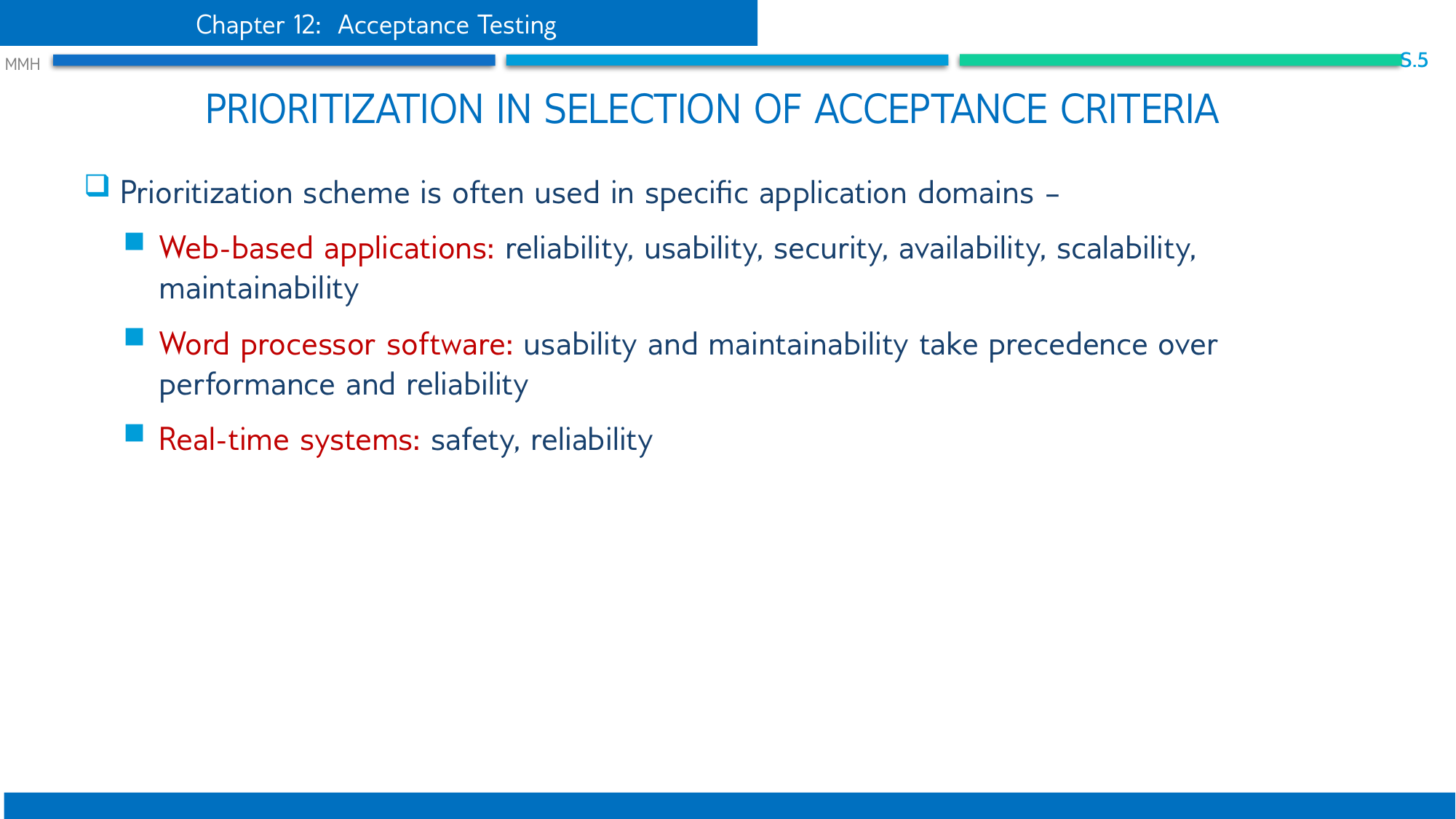

Chapter 12:  Acceptance Testing
 S.5
  MMH
Prioritization in selection of Acceptance Criteria
Prioritization scheme is often used in specific application domains –
Web-based applications: reliability, usability, security, availability, scalability, maintainability
Word processor software: usability and maintainability take precedence over performance and reliability
Real-time systems: safety, reliability